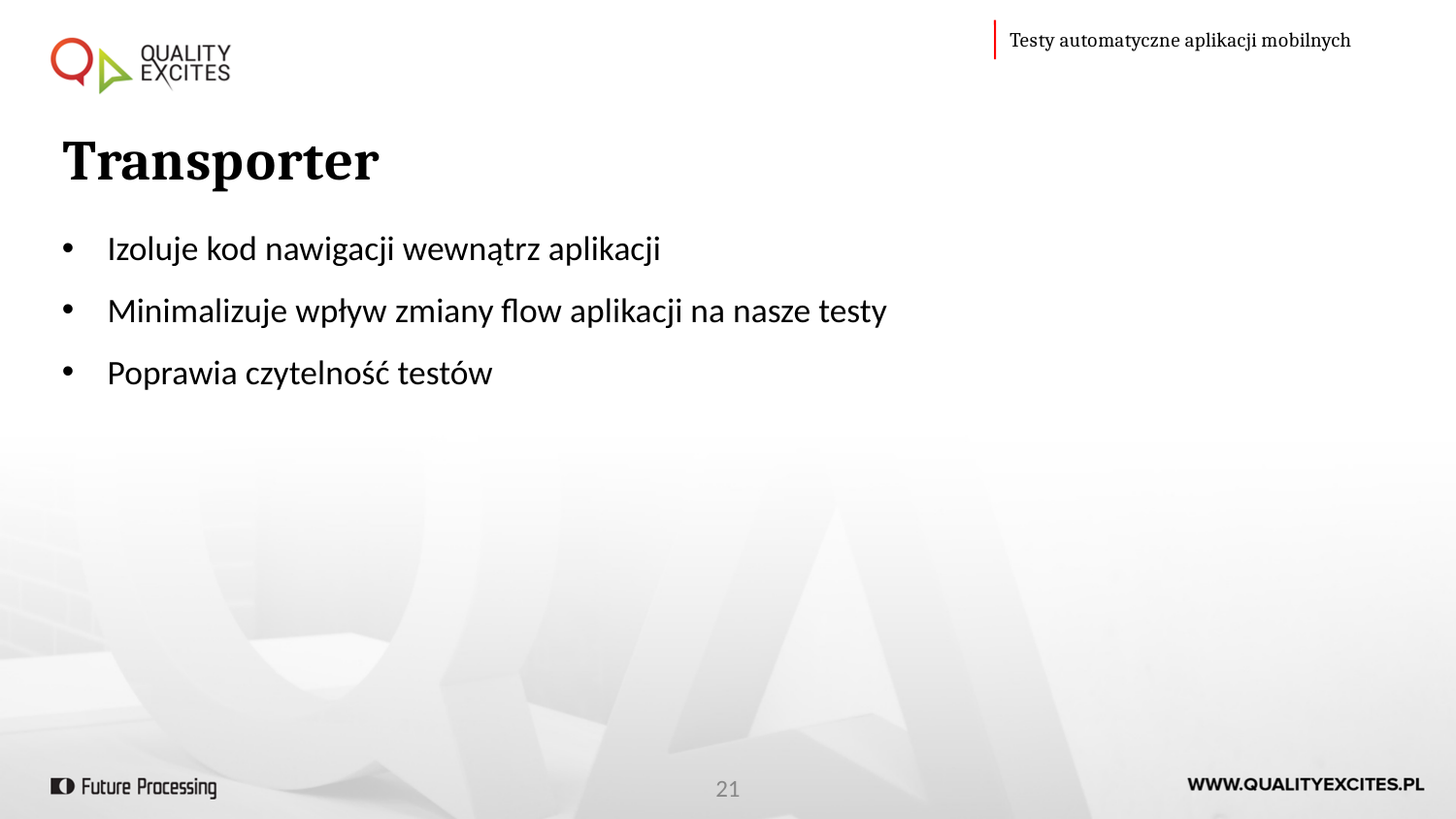

Testy automatyczne aplikacji mobilnych

Transporter

Izoluje kod nawigacji wewnątrz aplikacji
Minimalizuje wpływ zmiany flow aplikacji na nasze testy
Poprawia czytelność testów
21